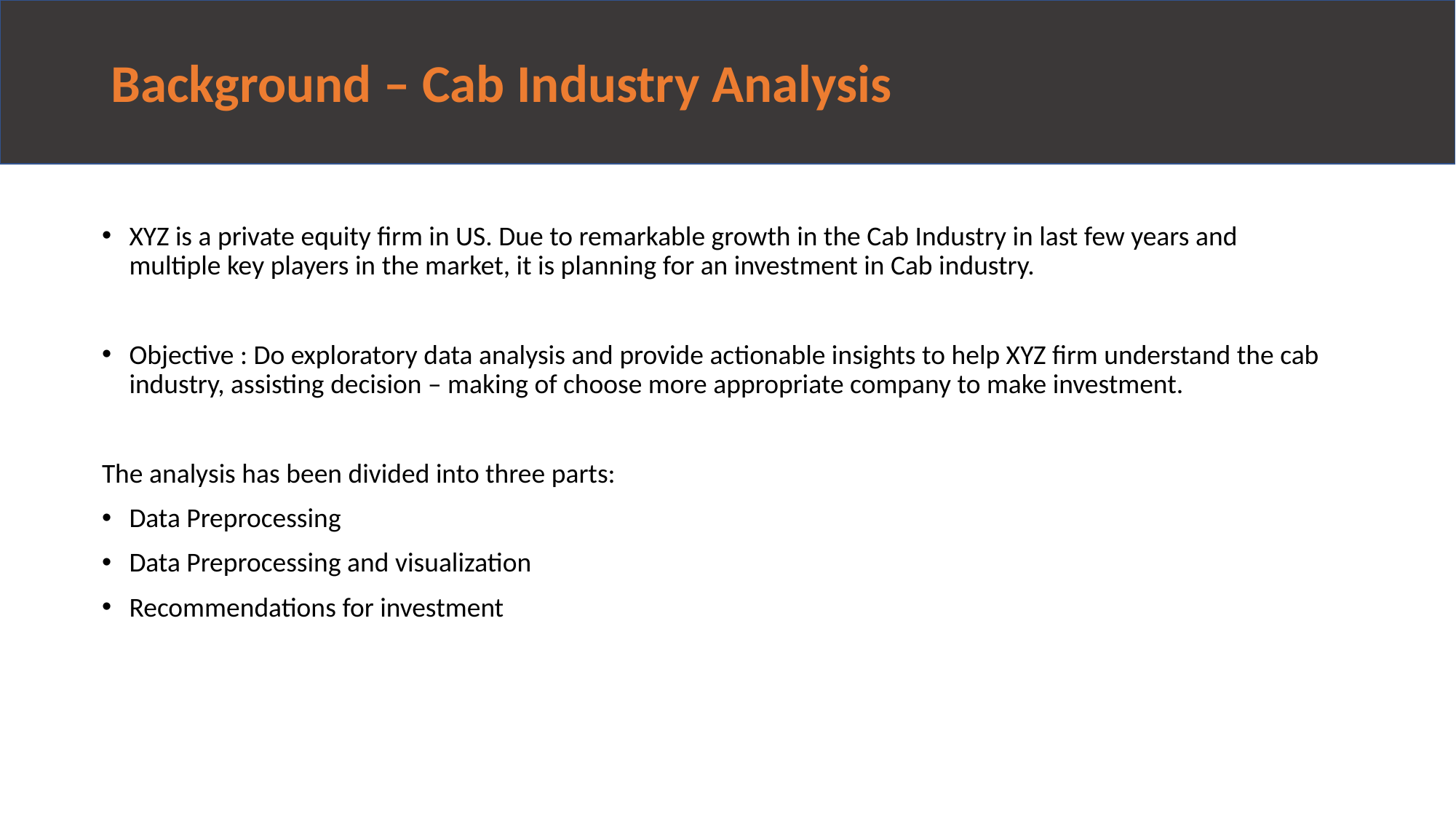

# Background – Cab Industry Analysis
XYZ is a private equity firm in US. Due to remarkable growth in the Cab Industry in last few years and multiple key players in the market, it is planning for an investment in Cab industry.

Objective : Do exploratory data analysis and provide actionable insights to help XYZ firm understand the cab industry, assisting decision – making of choose more appropriate company to make investment.

The analysis has been divided into three parts:
Data Preprocessing
Data Preprocessing and visualization
Recommendations for investment